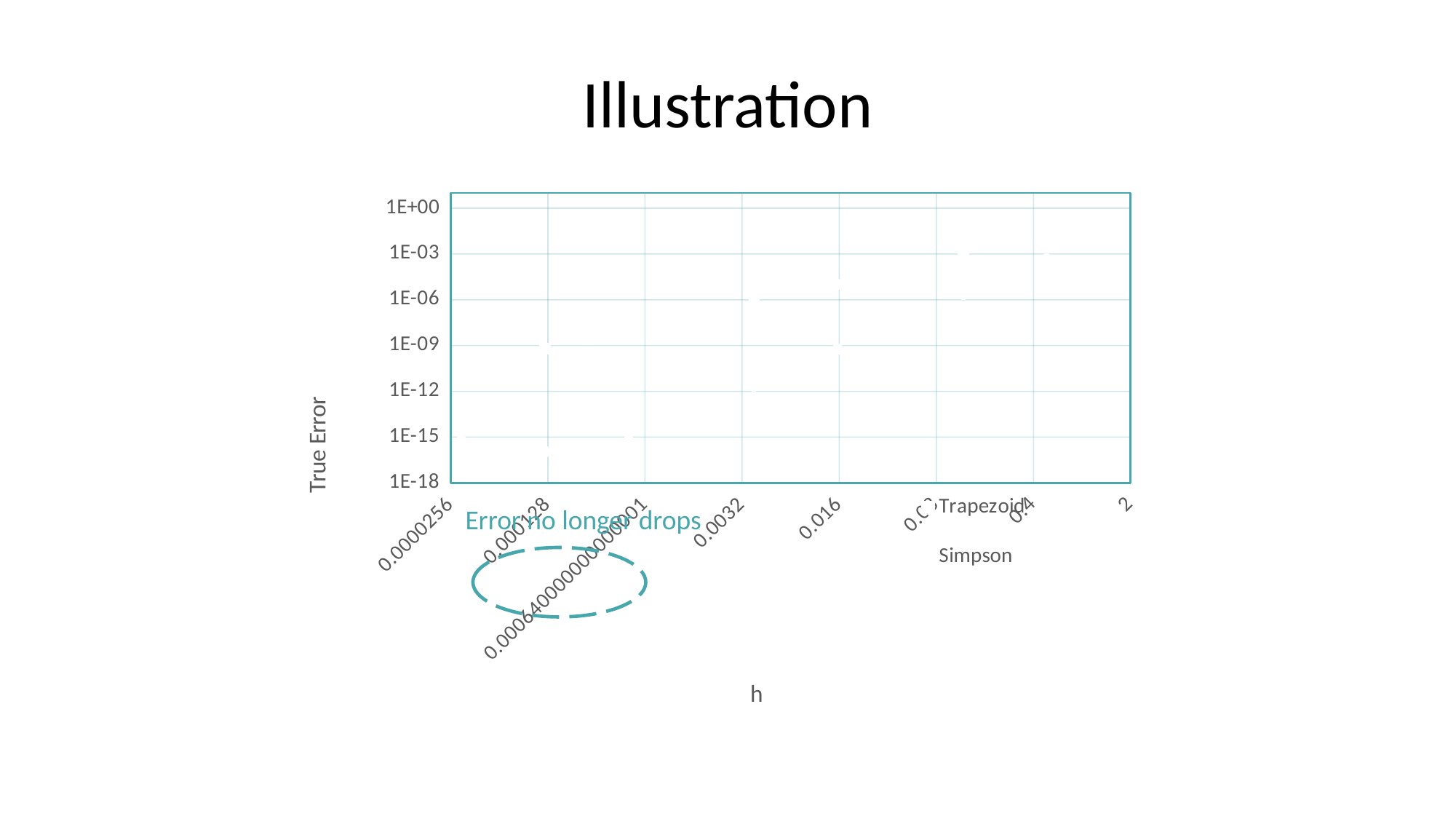

# Illustration

### Chart

| Category | Trapezoid | Simpson |
|---|---|---|
Error no longer drops